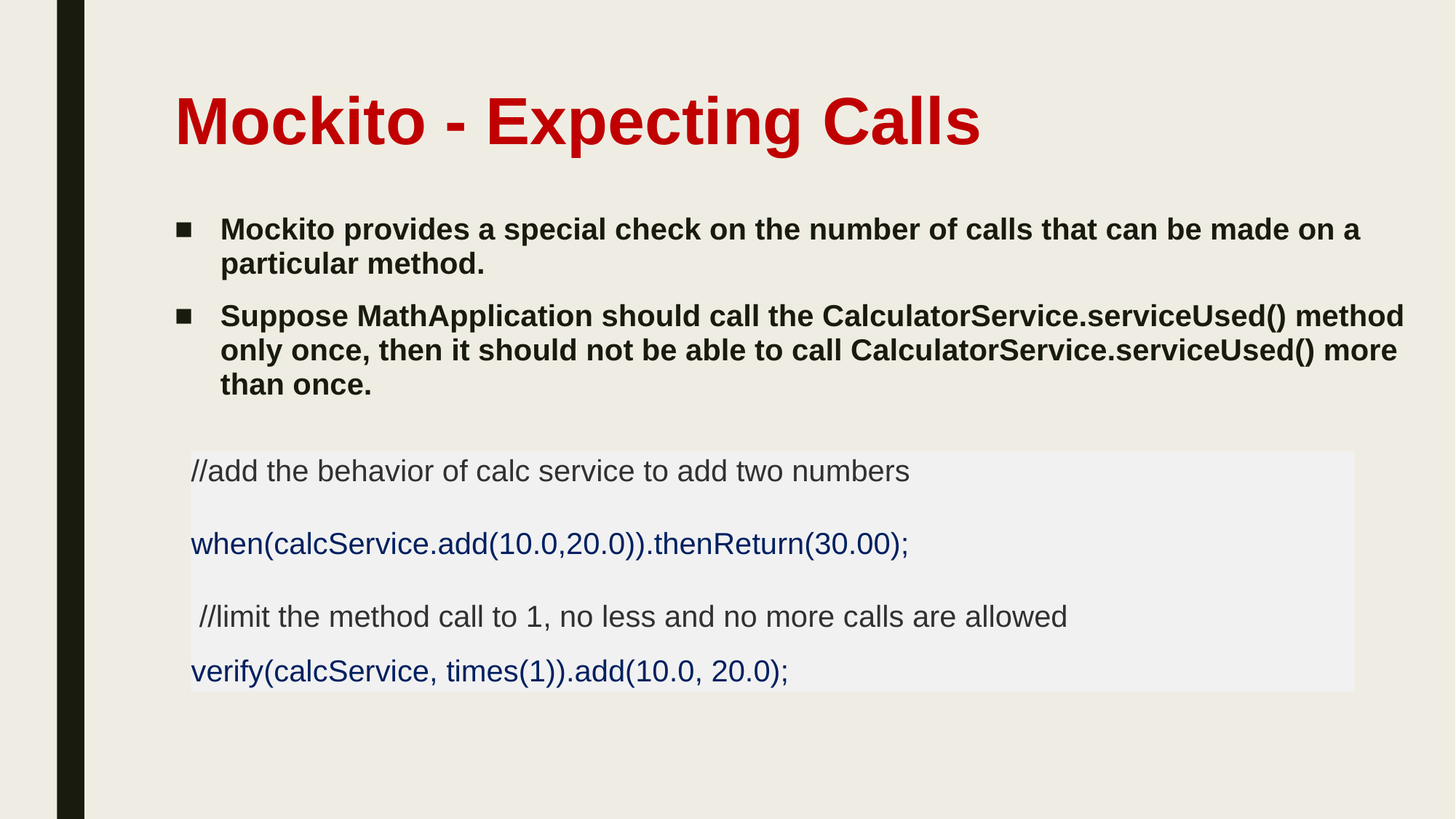

# Mockito - Expecting Calls
Mockito provides a special check on the number of calls that can be made on a particular method.
Suppose MathApplication should call the CalculatorService.serviceUsed() method only once, then it should not be able to call CalculatorService.serviceUsed() more than once.
//add the behavior of calc service to add two numbers

when(calcService.add(10.0,20.0)).thenReturn(30.00);

 //limit the method call to 1, no less and no more calls are allowed
verify(calcService, times(1)).add(10.0, 20.0);